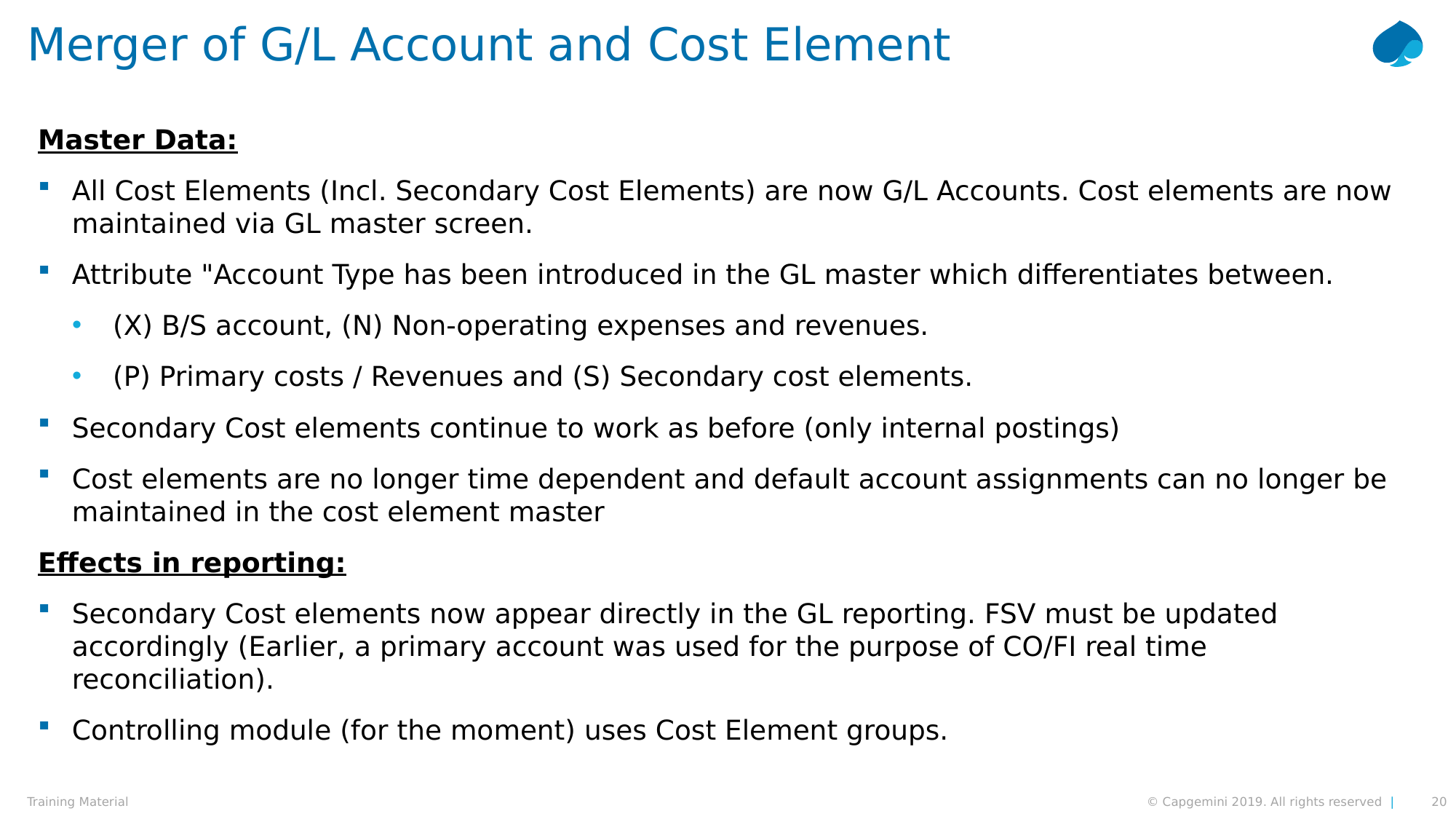

# Merger of G/L Account and Cost Element
Master Data:
All Cost Elements (Incl. Secondary Cost Elements) are now G/L Accounts. Cost elements are now maintained via GL master screen.
Attribute "Account Type has been introduced in the GL master which differentiates between.
(X) B/S account, (N) Non-operating expenses and revenues.
(P) Primary costs / Revenues and (S) Secondary cost elements.
Secondary Cost elements continue to work as before (only internal postings)
Cost elements are no longer time dependent and default account assignments can no longer be maintained in the cost element master
Effects in reporting:
Secondary Cost elements now appear directly in the GL reporting. FSV must be updated accordingly (Earlier, a primary account was used for the purpose of CO/FI real time reconciliation).
Controlling module (for the moment) uses Cost Element groups.